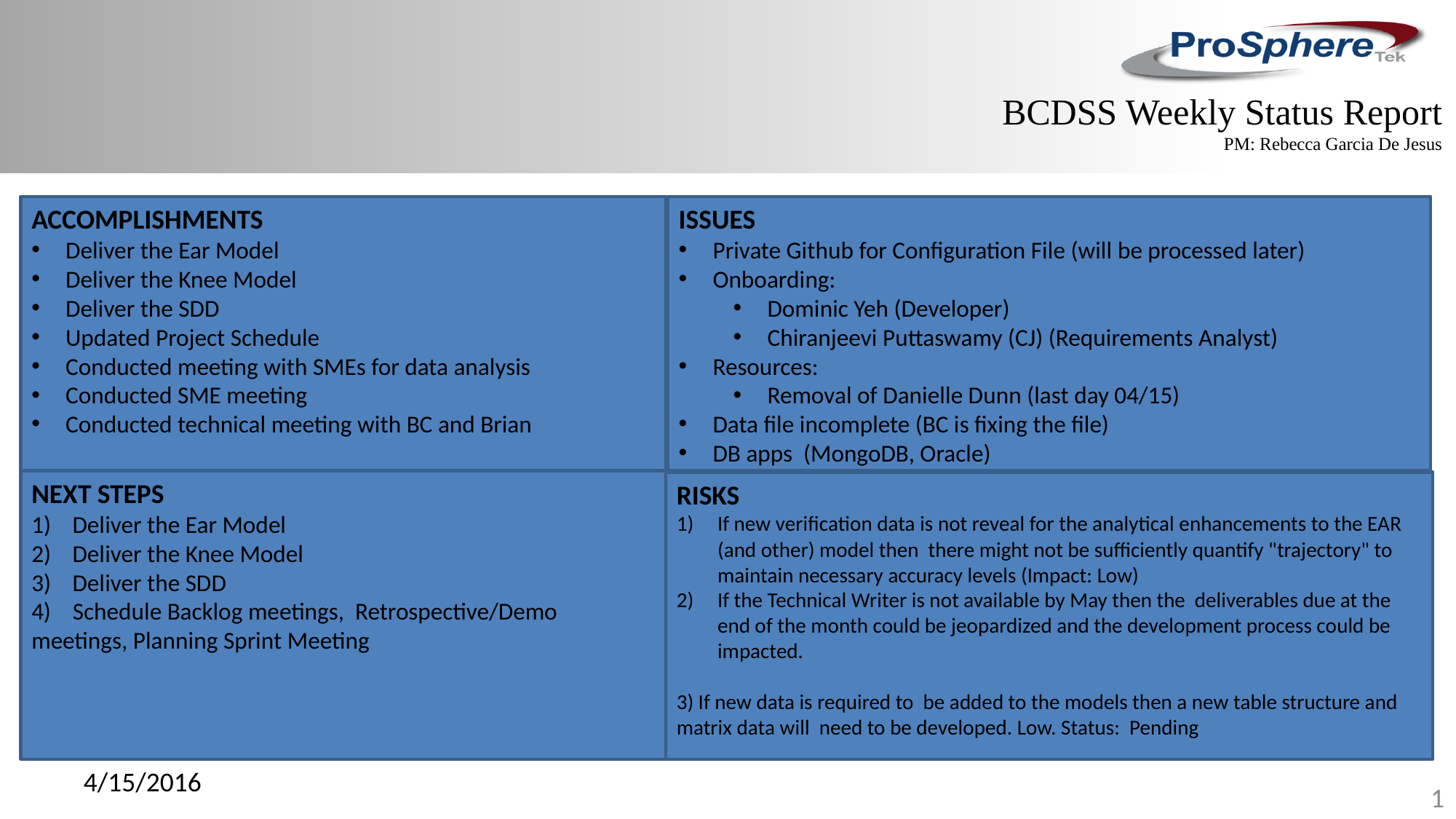

BCDSS Weekly Status Report
PM: Rebecca Garcia De Jesus
ACCOMPLISHMENTS
Deliver the Ear Model
Deliver the Knee Model
Deliver the SDD
Updated Project Schedule
Conducted meeting with SMEs for data analysis
Conducted SME meeting
Conducted technical meeting with BC and Brian
ISSUES
Private Github for Configuration File (will be processed later)
Onboarding:
Dominic Yeh (Developer)
Chiranjeevi Puttaswamy (CJ) (Requirements Analyst)
Resources:
Removal of Danielle Dunn (last day 04/15)
Data file incomplete (BC is fixing the file)
DB apps  (MongoDB, Oracle)

NEXT STEPS
Deliver the Ear Model
Deliver the Knee Model
Deliver the SDD
4)    Schedule Backlog meetings,  Retrospective/Demo meetings, Planning Sprint Meeting

RISKS
If new verification data is not reveal for the analytical enhancements to the EAR (and other) model then  there might not be sufficiently quantify "trajectory" to maintain necessary accuracy levels (Impact: Low)
If the Technical Writer is not available by May then the  deliverables due at the end of the month could be jeopardized and the development process could be impacted.

3) If new data is required to  be added to the models then a new table structure and matrix data will  need to be developed. Low. Status:  Pending
4/15/2016
1